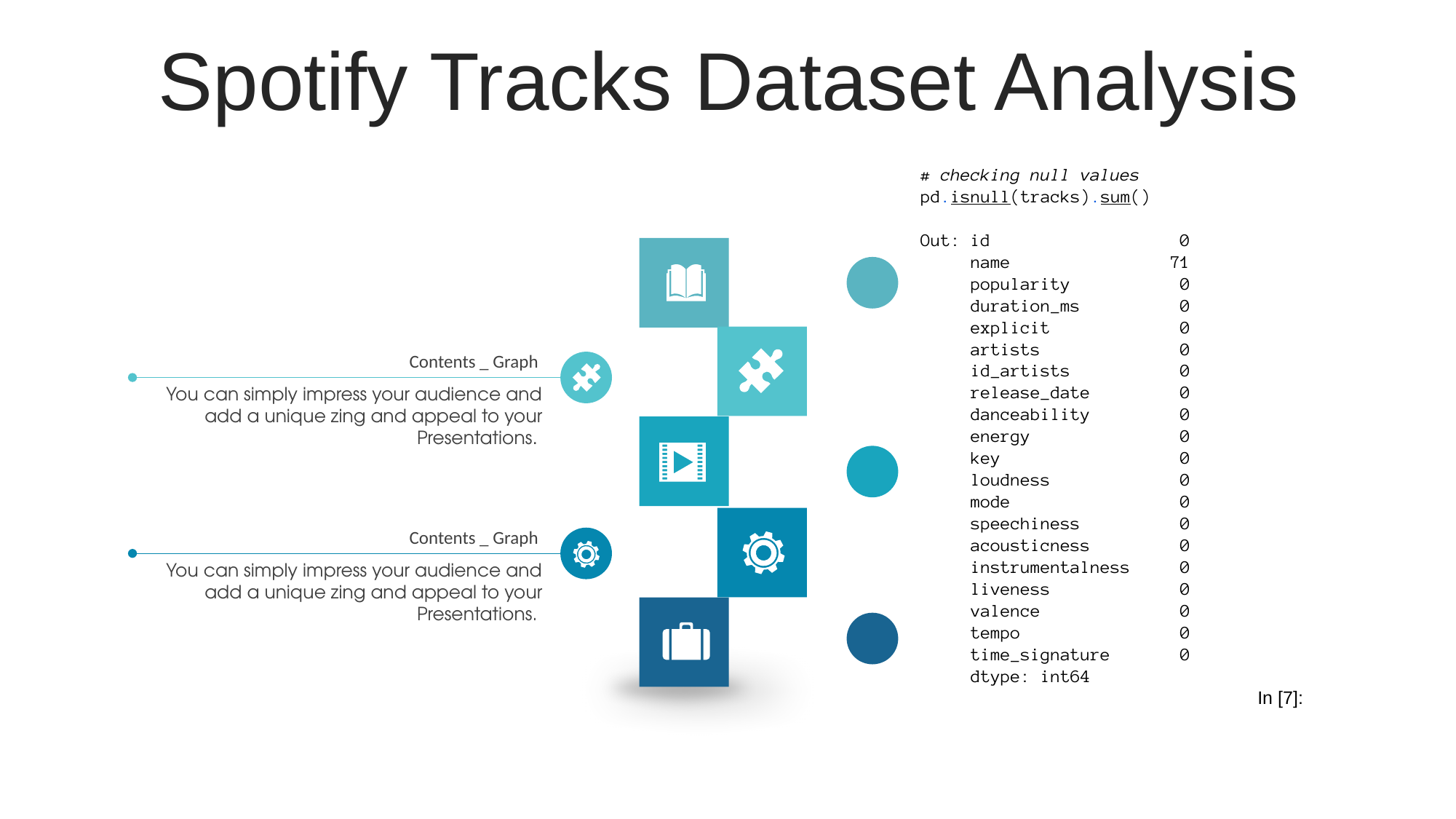

Spotify Tracks Dataset Analysis
# checking null values
pd.isnull(tracks).sum()

Out: id                   0
     name                71
     popularity           0
     duration_ms          0
     explicit             0
     artists              0
     id_artists           0
     release_date         0
     danceability         0
     energy               0
     key                  0
     loudness             0
     mode                 0
     speechiness          0
     acousticness         0
     instrumentalness     0
     liveness             0
     valence              0
     tempo                0
     time_signature       0
     dtype: int64
In [7]:

Contents _ Graph

You can simply impress your audience and add a unique zing and appeal to your Presentations.

Contents _ Graph

You can simply impress your audience and add a unique zing and appeal to your Presentations.